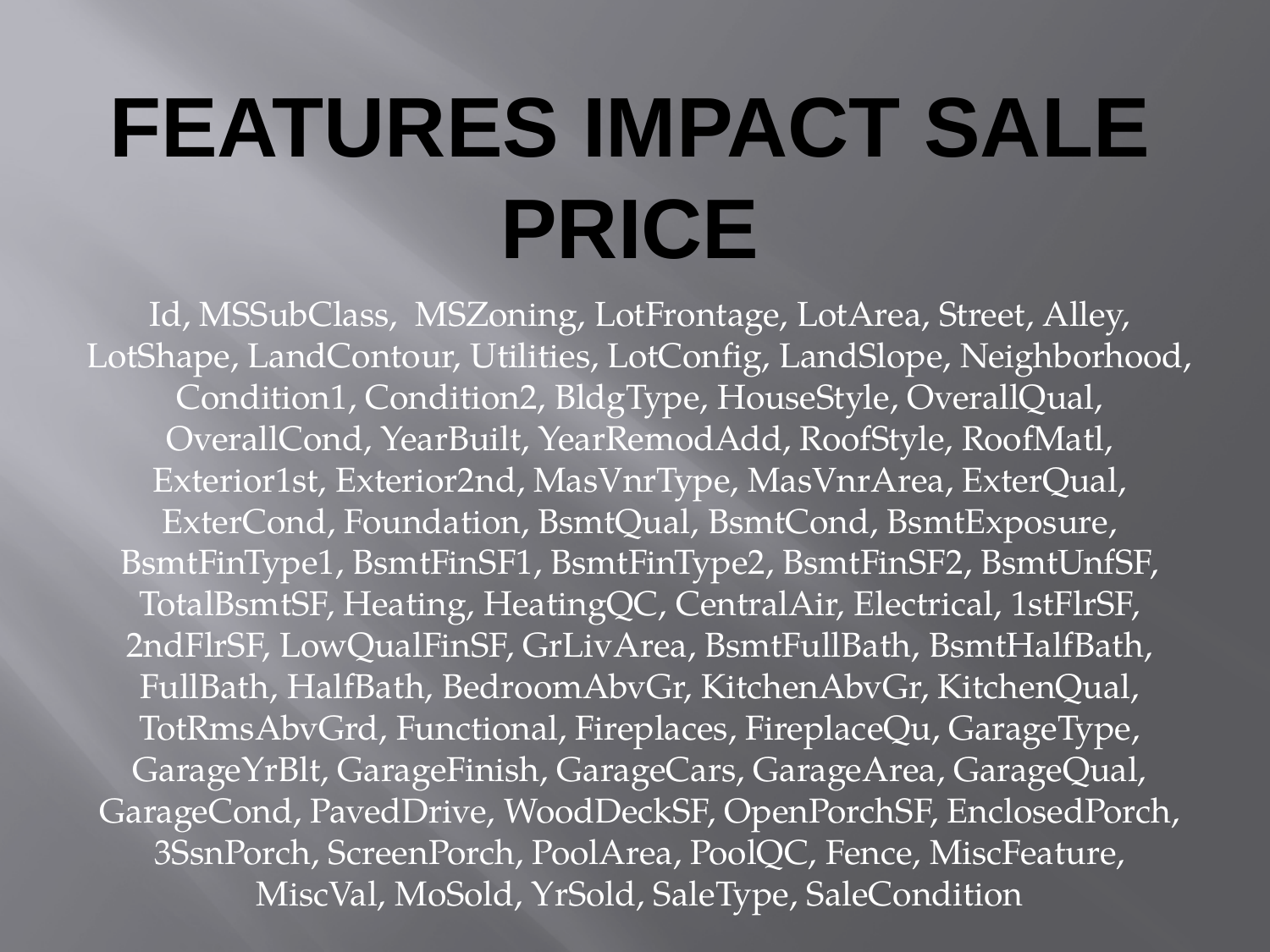

# Features impact sale Price
Id, MSSubClass,  MSZoning, LotFrontage, LotArea, Street, Alley, LotShape, LandContour, Utilities, LotConfig, LandSlope, Neighborhood, Condition1, Condition2, BldgType, HouseStyle, OverallQual, OverallCond, YearBuilt, YearRemodAdd, RoofStyle, RoofMatl, Exterior1st, Exterior2nd, MasVnrType, MasVnrArea, ExterQual, ExterCond, Foundation, BsmtQual, BsmtCond, BsmtExposure, BsmtFinType1, BsmtFinSF1, BsmtFinType2, BsmtFinSF2, BsmtUnfSF, TotalBsmtSF, Heating, HeatingQC, CentralAir, Electrical, 1stFlrSF, 2ndFlrSF, LowQualFinSF, GrLivArea, BsmtFullBath, BsmtHalfBath, FullBath, HalfBath, BedroomAbvGr, KitchenAbvGr, KitchenQual, TotRmsAbvGrd, Functional, Fireplaces, FireplaceQu, GarageType, GarageYrBlt, GarageFinish, GarageCars, GarageArea, GarageQual, GarageCond, PavedDrive, WoodDeckSF, OpenPorchSF, EnclosedPorch, 3SsnPorch, ScreenPorch, PoolArea, PoolQC, Fence, MiscFeature, MiscVal, MoSold, YrSold, SaleType, SaleCondition